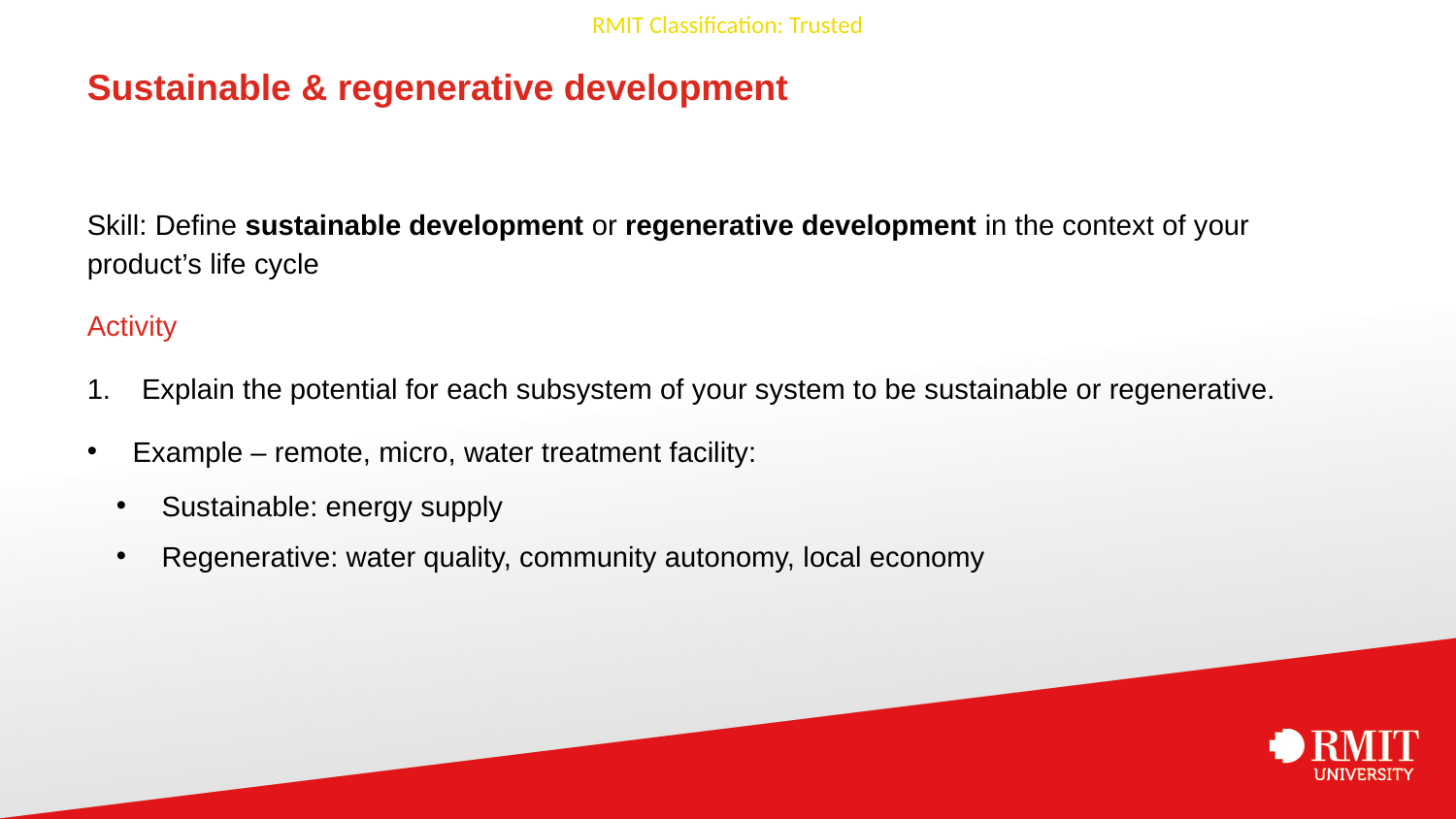

# Sustainable & regenerative development
Skill: Define sustainable development or regenerative development in the context of your product’s life cycle
Activity
Explain the potential for each subsystem of your system to be sustainable or regenerative.
Example – remote, micro, water treatment facility:
Sustainable: energy supply
Regenerative: water quality, community autonomy, local economy